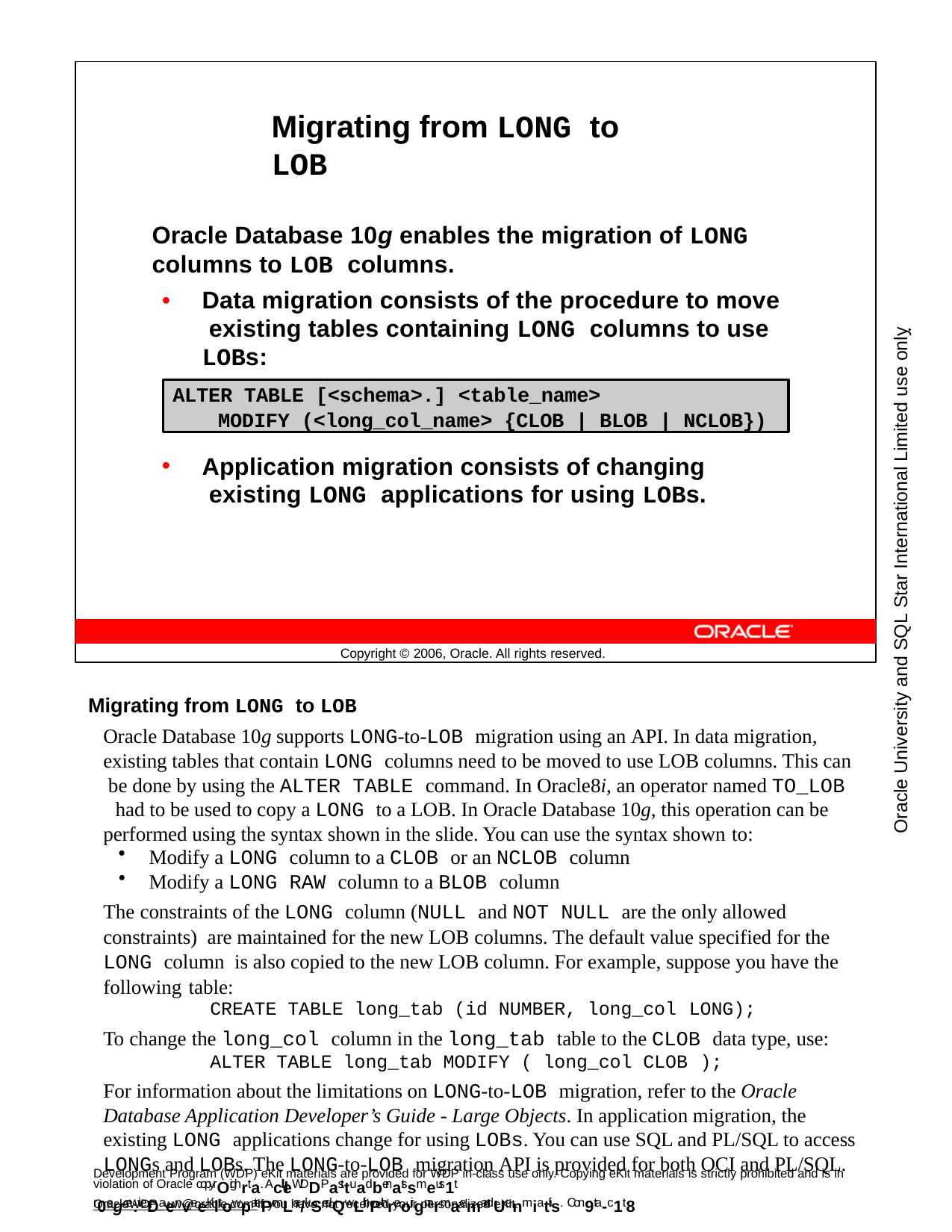

Migrating from LONG to LOB
Oracle Database 10g enables the migration of LONG
columns to LOB columns.
Data migration consists of the procedure to move  existing tables containing LONG columns to use  LOBs:
Oracle University and SQL Star International Limited use onlyฺ
ALTER TABLE [<schema>.] <table_name>
MODIFY (<long_col_name> {CLOB | BLOB | NCLOB})
Application migration consists of changing  existing LONG applications for using LOBs.
Copyright © 2006, Oracle. All rights reserved.
Migrating from LONG to LOB
Oracle Database 10g supports LONG-to-LOB migration using an API. In data migration,  existing tables that contain LONG columns need to be moved to use LOB columns. This can  be done by using the ALTER TABLE command. In Oracle8i, an operator named TO_LOB  had to be used to copy a LONG to a LOB. In Oracle Database 10g, this operation can be  performed using the syntax shown in the slide. You can use the syntax shown to:
Modify a LONG column to a CLOB or an NCLOB column
Modify a LONG RAW column to a BLOB column
The constraints of the LONG column (NULL and NOT NULL are the only allowed constraints)  are maintained for the new LOB columns. The default value specified for the LONG column  is also copied to the new LOB column. For example, suppose you have the following table:
CREATE TABLE long_tab (id NUMBER, long_col LONG);
To change the long_col column in the long_tab table to the CLOB data type, use:
ALTER TABLE long_tab MODIFY ( long_col CLOB );
For information about the limitations on LONG-to-LOB migration, refer to the Oracle  Database Application Developer’s Guide - Large Objects. In application migration, the  existing LONG applications change for using LOBs. You can use SQL and PL/SQL to access  LONGs and LOBs. The LONG-to-LOB migration API is provided for both OCI and PL/SQL.
Development Program (WDP) eKit materials are provided for WDP in-class use only. Copying eKit materials is strictly prohibited and is in
violation of Oracle copyrOighrta. AcllleWDDPasttuadbenatssmeus1t r0egce:iveDaenveeKiltowpatePrmLar/kSedQwLithPthreoir gnarmaemandUenmiatils. Con9ta-c1t8
OracleWDP_ww@oracle.com if you have not received your personalized eKit.